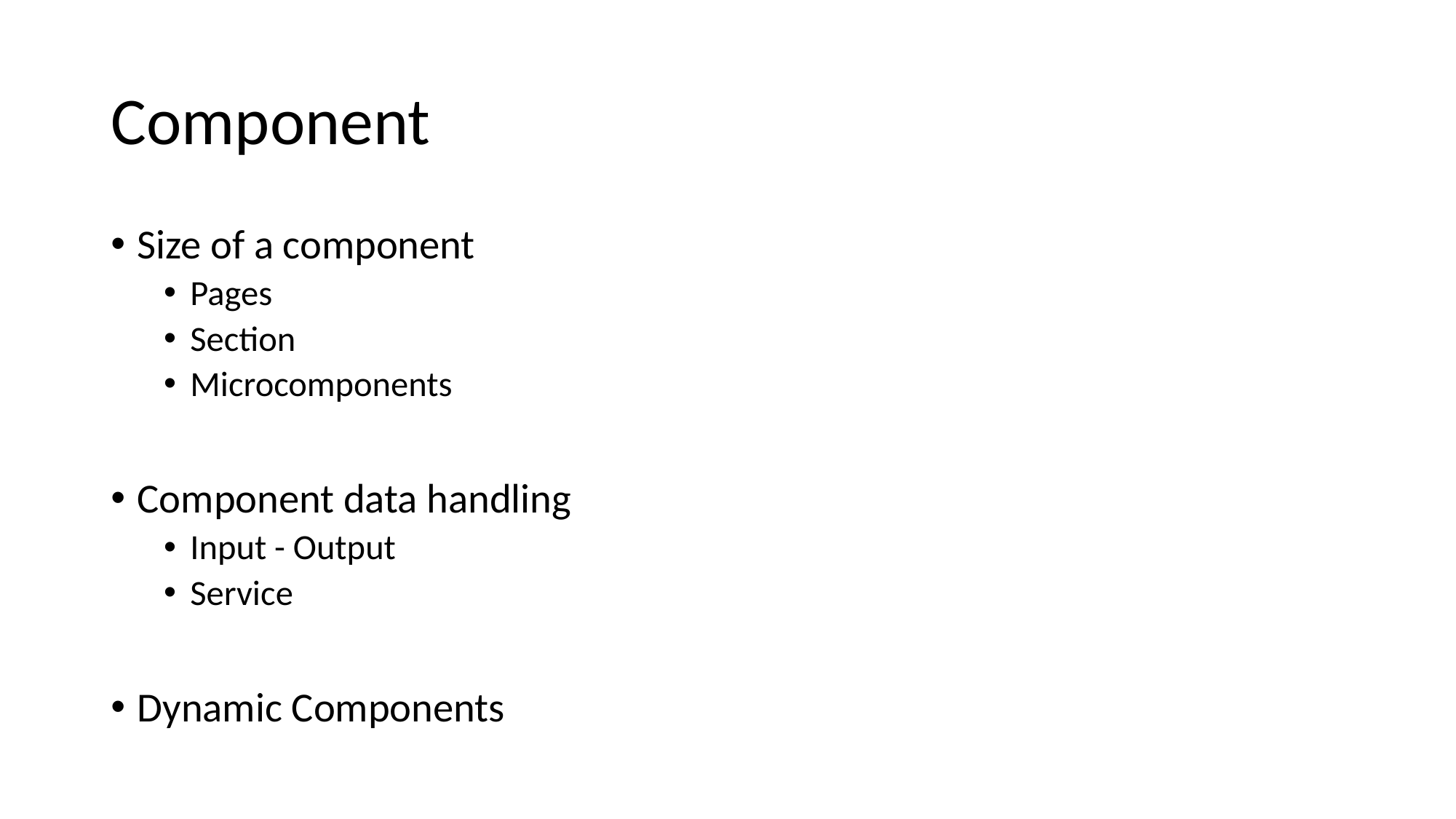

# Component
Size of a component
Pages
Section
Microcomponents

Component data handling
Input - Output
Service

Dynamic Components